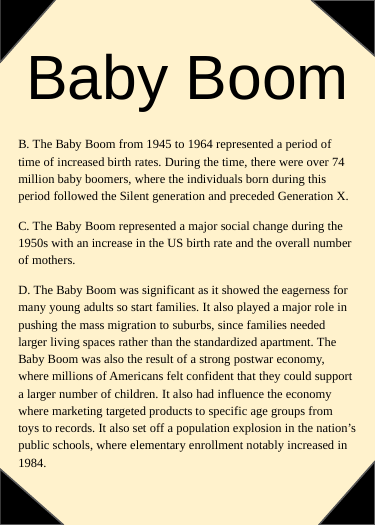

# Baby Boom

B. The Baby Boom from 1945 to 1964 represented a period of time of increased birth rates. During the time, there were over 74 million baby boomers, where the individuals born during this period followed the Silent generation and preceded Generation X.
C. The Baby Boom represented a major social change during the 1950s with an increase in the US birth rate and the overall number of mothers.
D. The Baby Boom was significant as it showed the eagerness for many young adults so start families. It also played a major role in pushing the mass migration to suburbs, since families needed larger living spaces rather than the standardized apartment. The Baby Boom was also the result of a strong postwar economy, where millions of Americans felt confident that they could support a larger number of children. It also had influence the economy where marketing targeted products to specific age groups from toys to records. It also set off a population explosion in the nation’s public schools, where elementary enrollment notably increased in 1984.